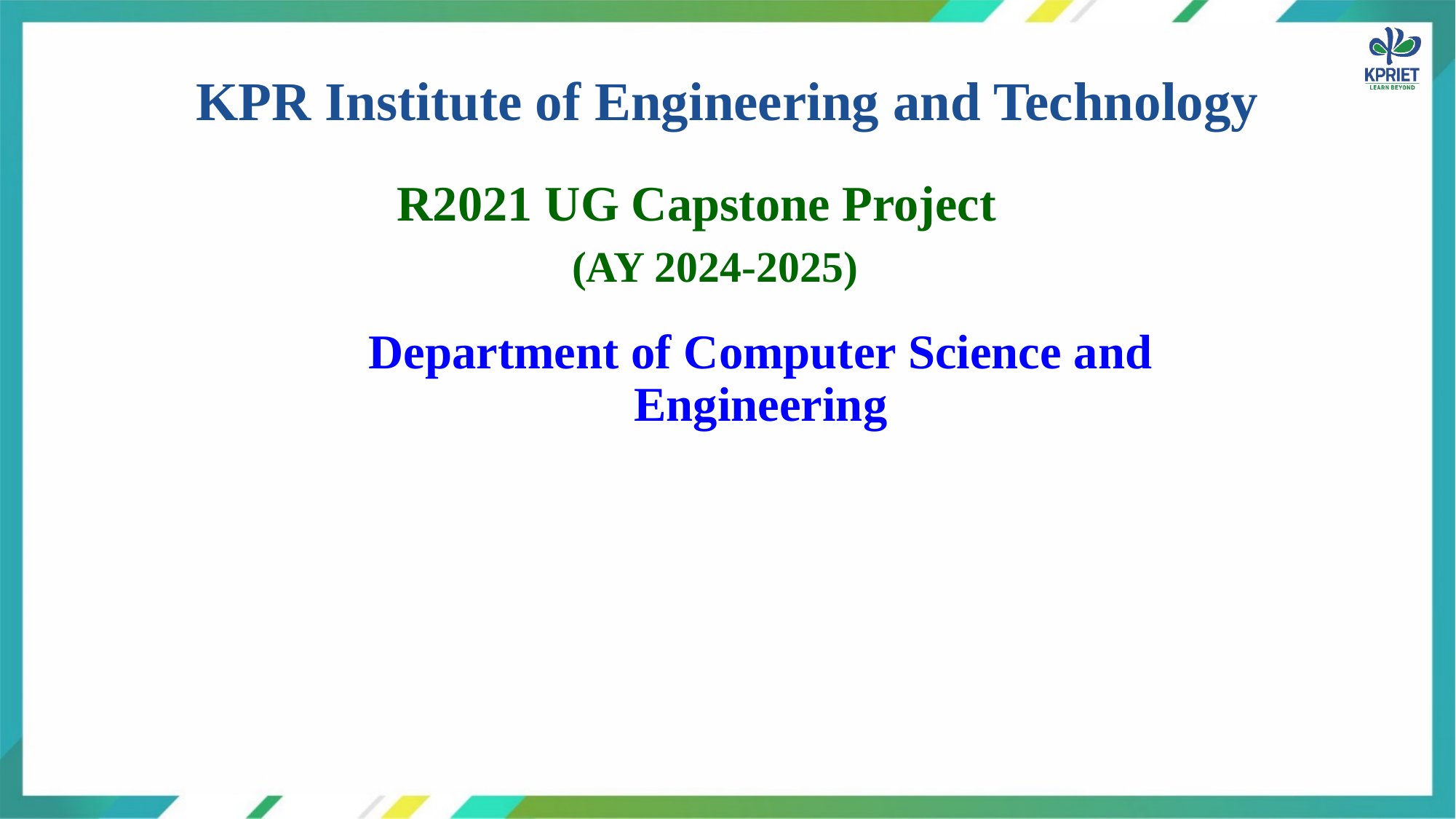

# KPR Institute of Engineering and Technology
R2021 UG Capstone Project
(AY 2024-2025)
Department of Computer Science and Engineering
2